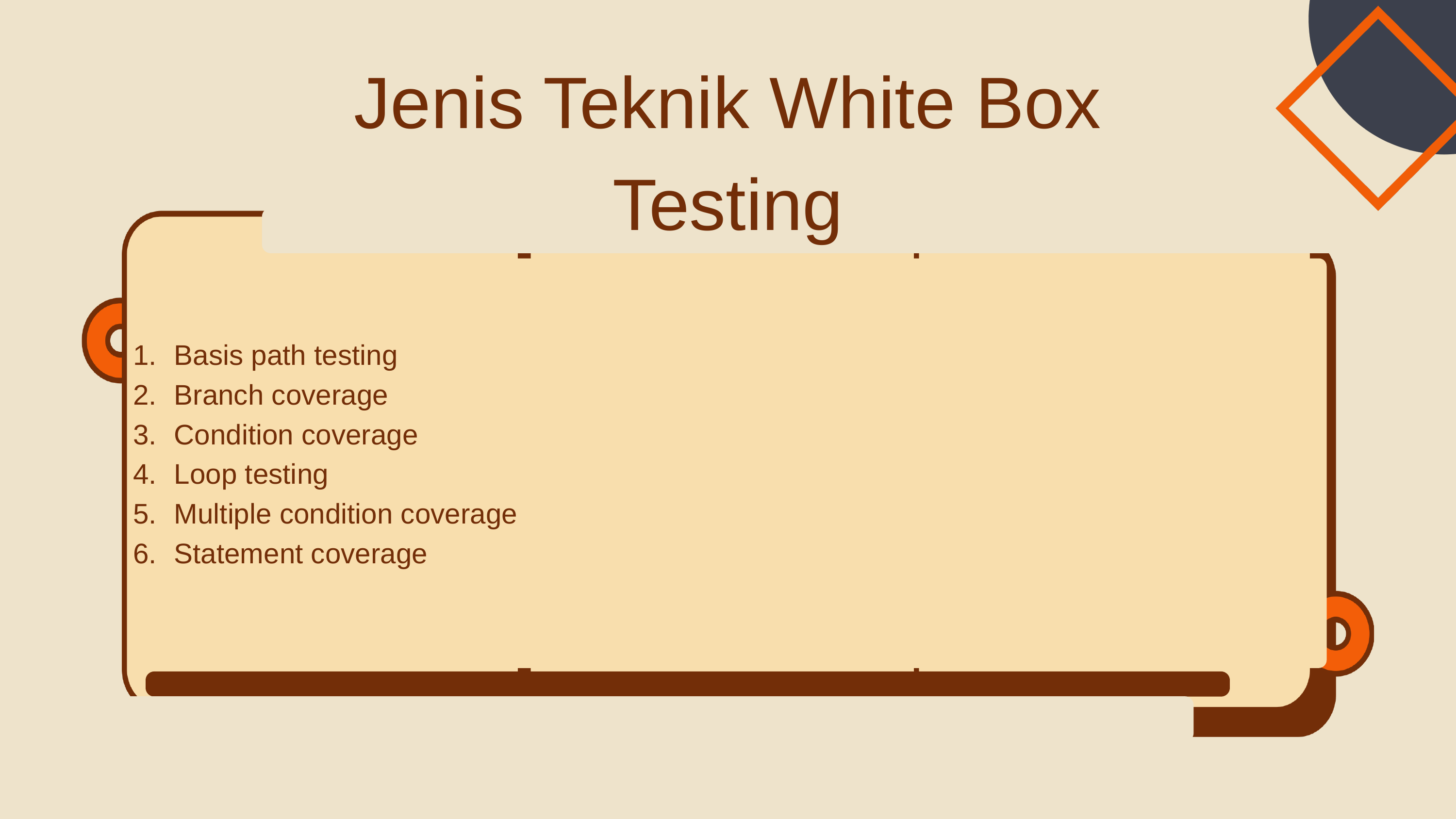

Jenis Teknik White Box Testing

Basis path testing
Branch coverage
Condition coverage
Loop testing
Multiple condition coverage
Statement coverage